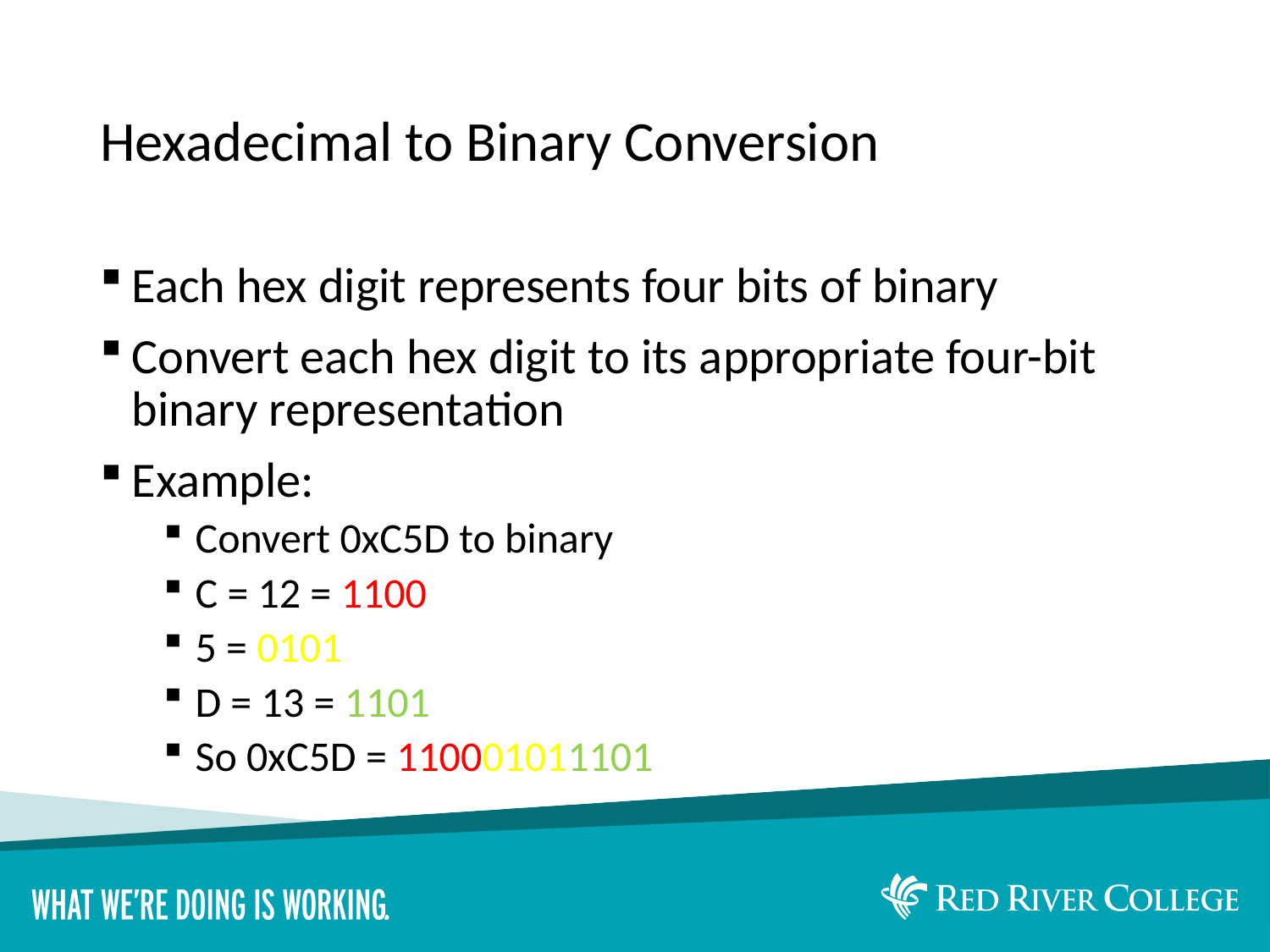

# Hexadecimal to Binary Conversion
Each hex digit represents four bits of binary
Convert each hex digit to its appropriate four-bit binary representation
Example:
Convert 0xC5D to binary
C = 12 = 1100
5 = 0101
D = 13 = 1101
So 0xC5D = 110001011101